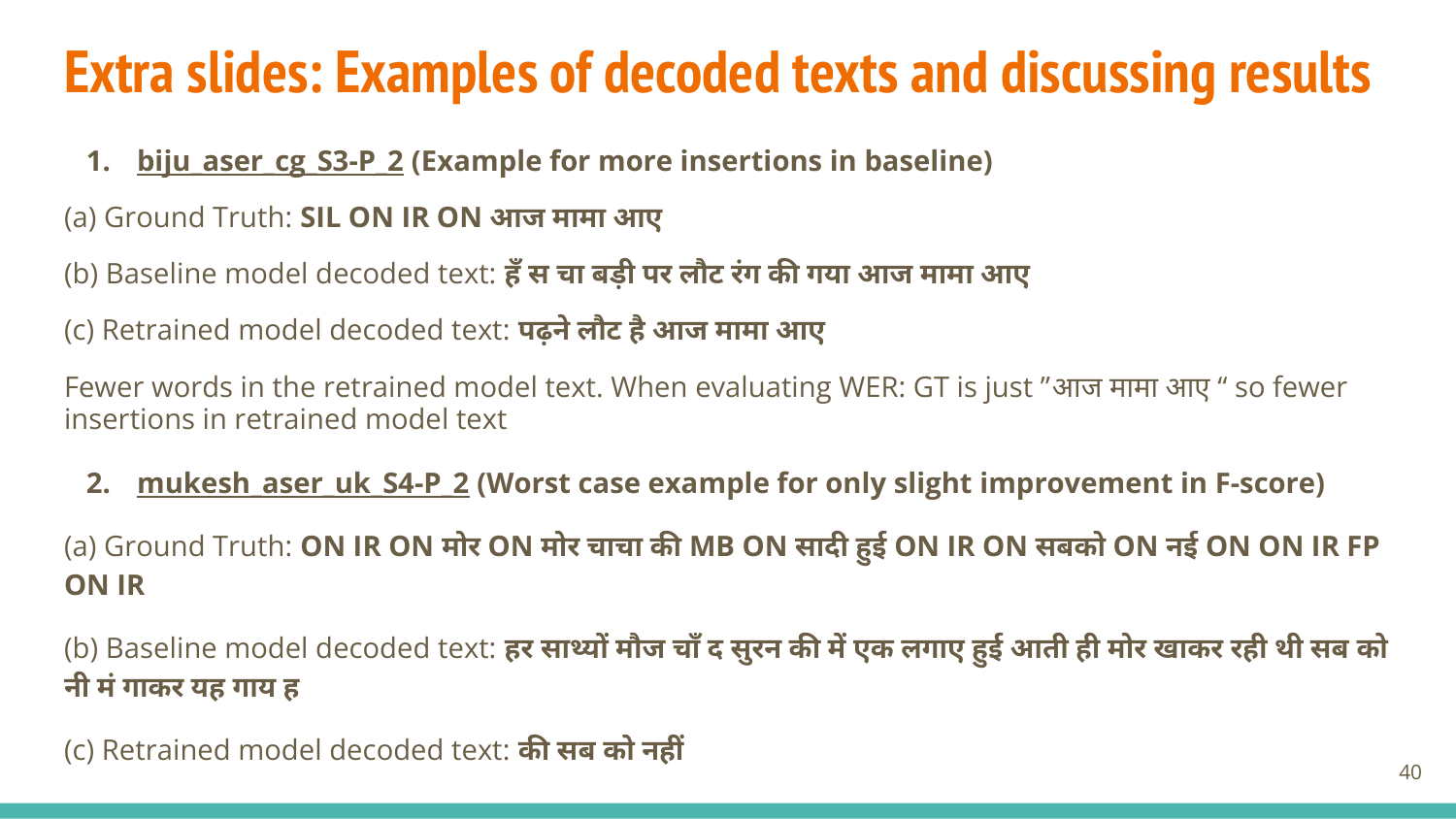

# Extra slides: Examples of decoded texts and discussing results
biju_aser_cg_S3-P_2 (Example for more insertions in baseline)
(a) Ground Truth: SIL ON IR ON आज मामा आए
(b) Baseline model decoded text: हँ स चा बड़ी पर लौट रंग की गया आज मामा आए
(c) Retrained model decoded text: पढ़ने लौट है आज मामा आए
Fewer words in the retrained model text. When evaluating WER: GT is just ”आज मामा आए “ so fewer insertions in retrained model text
mukesh_aser_uk_S4-P_2 (Worst case example for only slight improvement in F-score)
(a) Ground Truth: ON IR ON मोर ON मोर चाचा की MB ON सादी हुई ON IR ON सबको ON नई ON ON IR FP ON IR
(b) Baseline model decoded text: हर साथ्याें मौज चाँ द सुरन की में एक लगाए हुई आती ही मोर खाकर रही थी सब को नी मं गाकर यह गाय ह
(c) Retrained model decoded text: की सब को नहीं
40